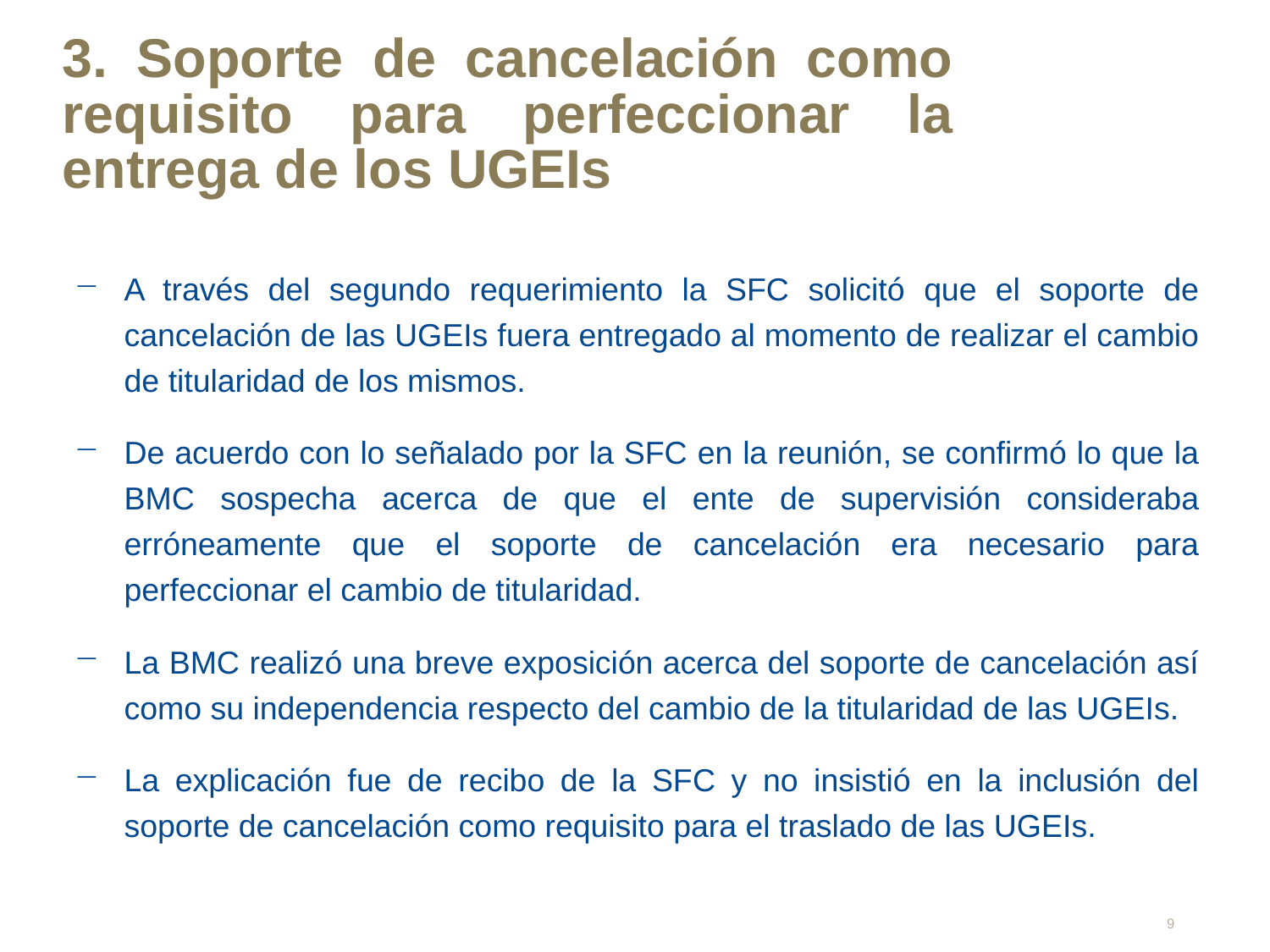

3. Soporte de cancelación como requisito para perfeccionar la entrega de los UGEIs
A través del segundo requerimiento la SFC solicitó que el soporte de cancelación de las UGEIs fuera entregado al momento de realizar el cambio de titularidad de los mismos.

De acuerdo con lo señalado por la SFC en la reunión, se confirmó lo que la BMC sospecha acerca de que el ente de supervisión consideraba erróneamente que el soporte de cancelación era necesario para perfeccionar el cambio de titularidad.

La BMC realizó una breve exposición acerca del soporte de cancelación así como su independencia respecto del cambio de la titularidad de las UGEIs.

La explicación fue de recibo de la SFC y no insistió en la inclusión del soporte de cancelación como requisito para el traslado de las UGEIs.